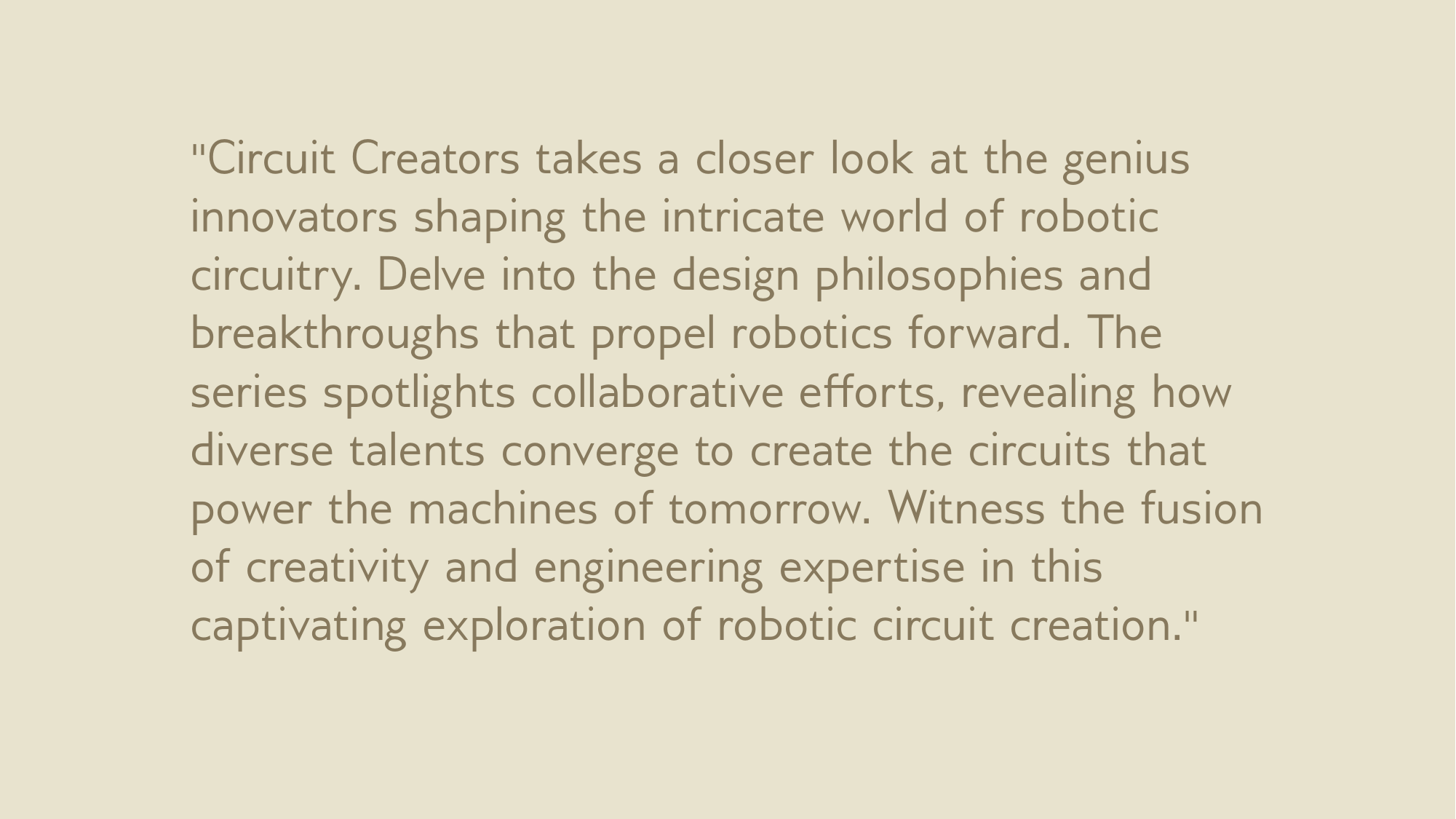

"Circuit Creators takes a closer look at the genius innovators shaping the intricate world of robotic circuitry. Delve into the design philosophies and breakthroughs that propel robotics forward. The series spotlights collaborative efforts, revealing how diverse talents converge to create the circuits that power the machines of tomorrow. Witness the fusion of creativity and engineering expertise in this captivating exploration of robotic circuit creation."